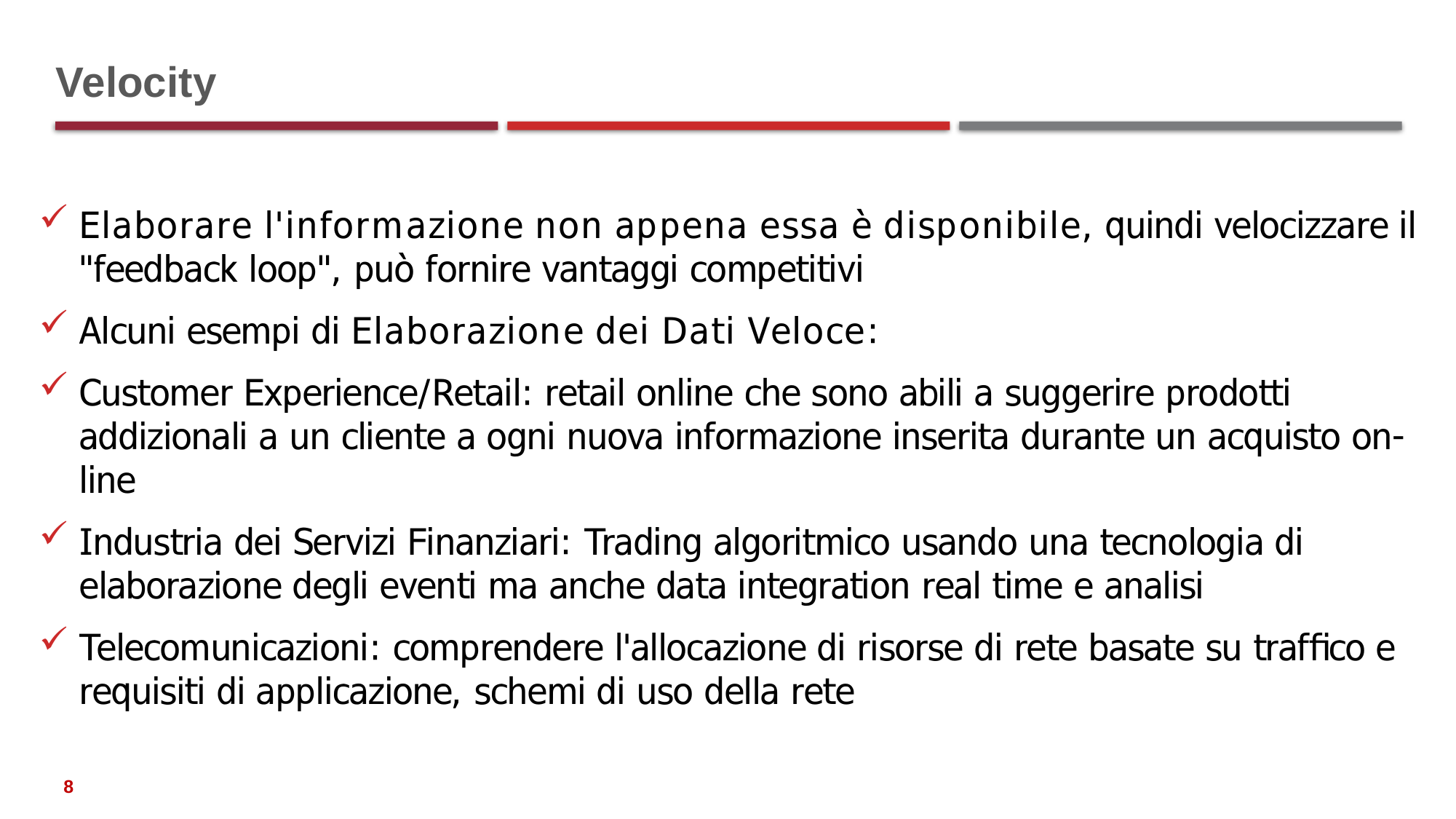

# Velocity
Elaborare l'informazione non appena essa è disponibile, quindi velocizzare il "feedback loop", può fornire vantaggi competitivi
Alcuni esempi di Elaborazione dei Dati Veloce:
Customer Experience/Retail: retail online che sono abili a suggerire prodotti addizionali a un cliente a ogni nuova informazione inserita durante un acquisto on-line
Industria dei Servizi Finanziari: Trading algoritmico usando una tecnologia di elaborazione degli eventi ma anche data integration real time e analisi
Telecomunicazioni: comprendere l'allocazione di risorse di rete basate su traffico e requisiti di applicazione, schemi di uso della rete
8